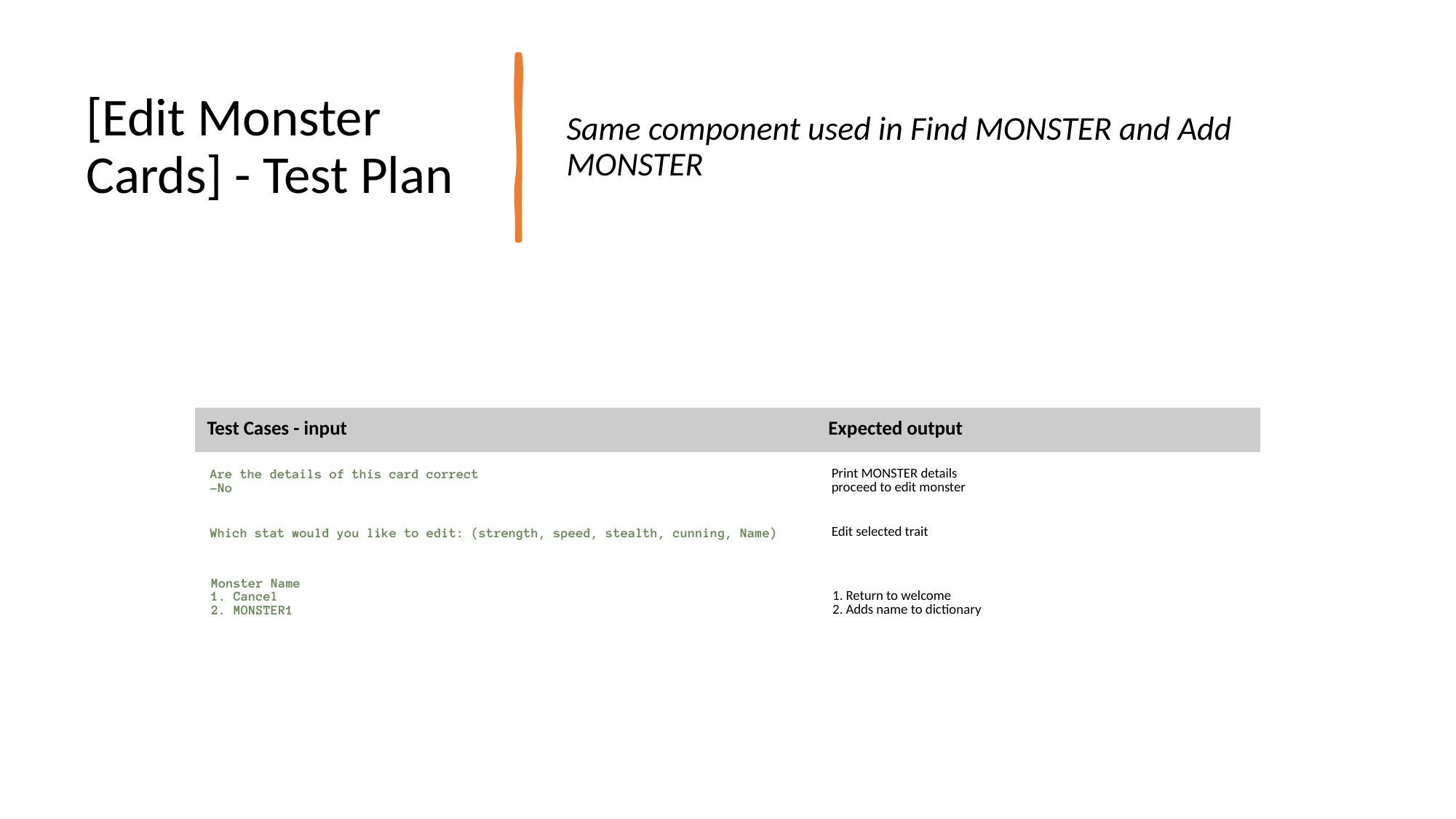

# [Edit Monster Cards] - Test Plan
Same component used in Find MONSTER and Add MONSTER

| Test Cases - input | Expected output |
| --- | --- |
| Are the details of this card correct -No | Print MONSTER details proceed to edit monster |
| Which stat would you like to edit: (strength, speed, stealth, cunning, Name) | Edit selected trait |
| Monster Name 1. Cancel 2. MONSTER1 | 1. Return to welcome 2. Adds name to dictionary |